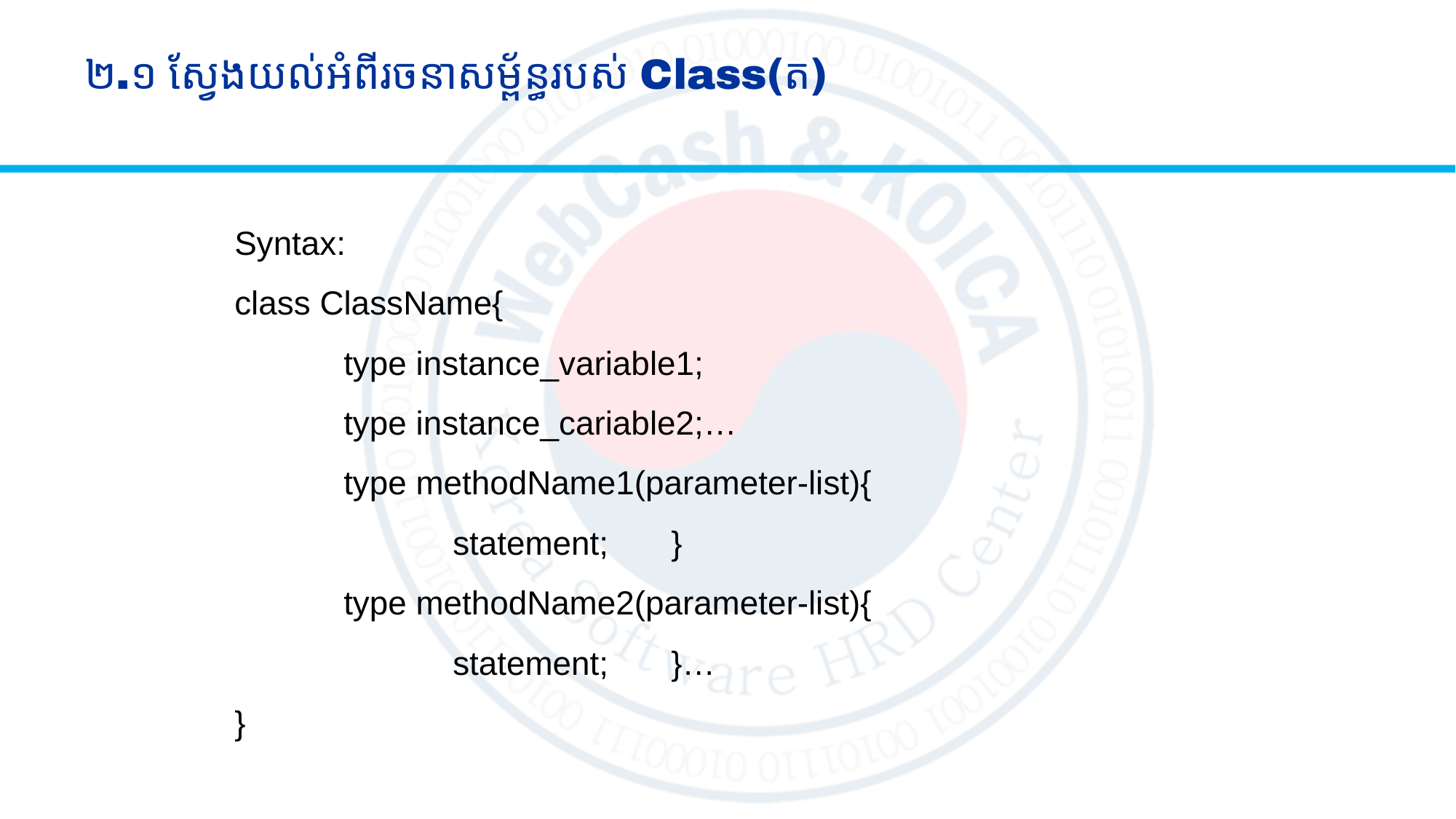

# ២.១ ស្វែងយល់អំពីរចនាសម្ព័ន្ធរបស់ Class(ត)
	Syntax:
	class ClassName{
		type instance_variable1;
		type instance_cariable2;…
		type methodName1(parameter-list){
			statement;	}
		type methodName2(parameter-list){
			statement; 	}…
	}